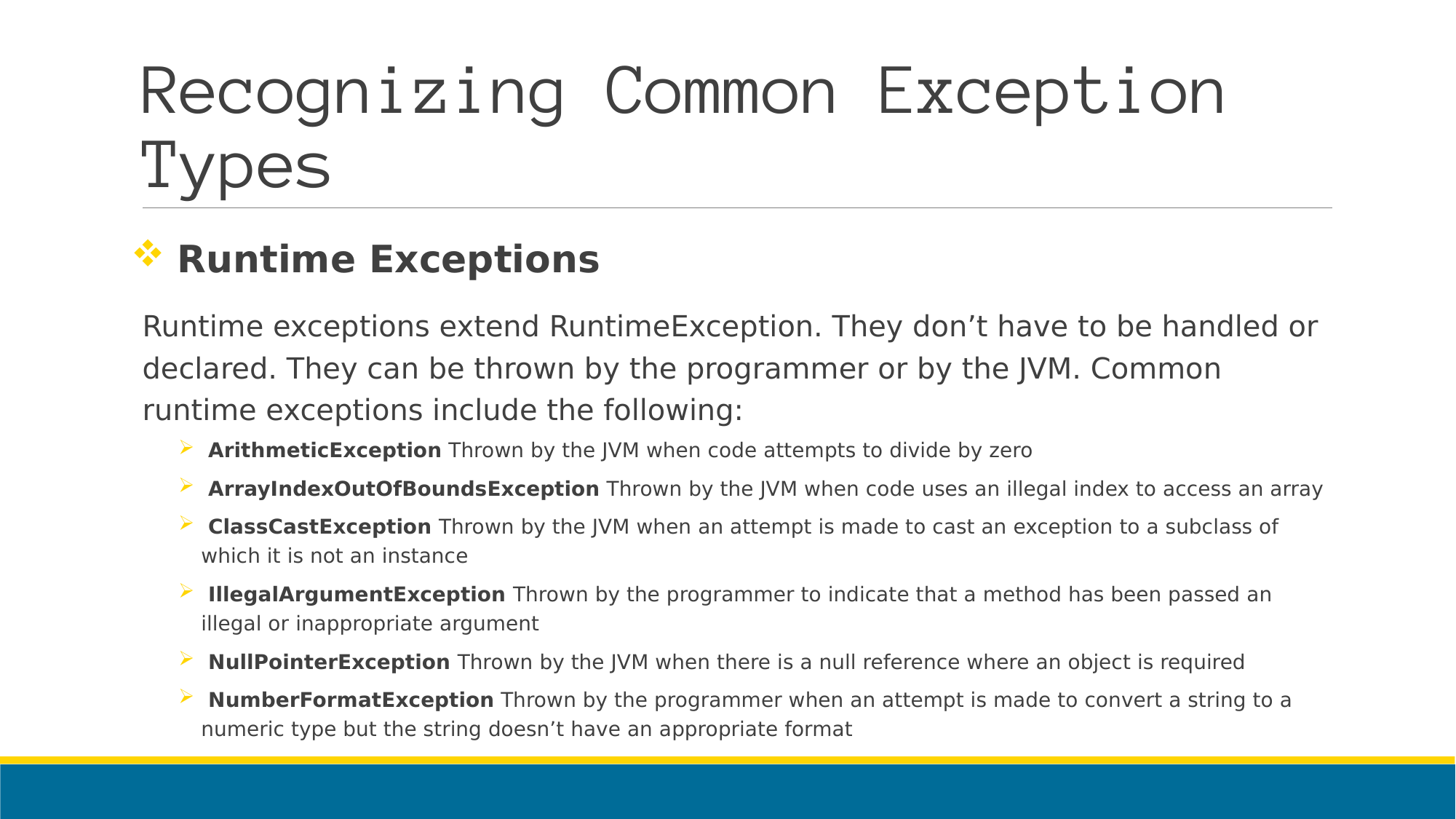

# Recognizing Common Exception Types
 Runtime Exceptions
Runtime exceptions extend RuntimeException. They don’t have to be handled or declared. They can be thrown by the programmer or by the JVM. Common runtime exceptions include the following:
 ArithmeticException Thrown by the JVM when code attempts to divide by zero
 ArrayIndexOutOfBoundsException Thrown by the JVM when code uses an illegal index to access an array
 ClassCastException Thrown by the JVM when an attempt is made to cast an exception to a subclass of which it is not an instance
 IllegalArgumentException Thrown by the programmer to indicate that a method has been passed an illegal or inappropriate argument
 NullPointerException Thrown by the JVM when there is a null reference where an object is required
 NumberFormatException Thrown by the programmer when an attempt is made to convert a string to a numeric type but the string doesn’t have an appropriate format